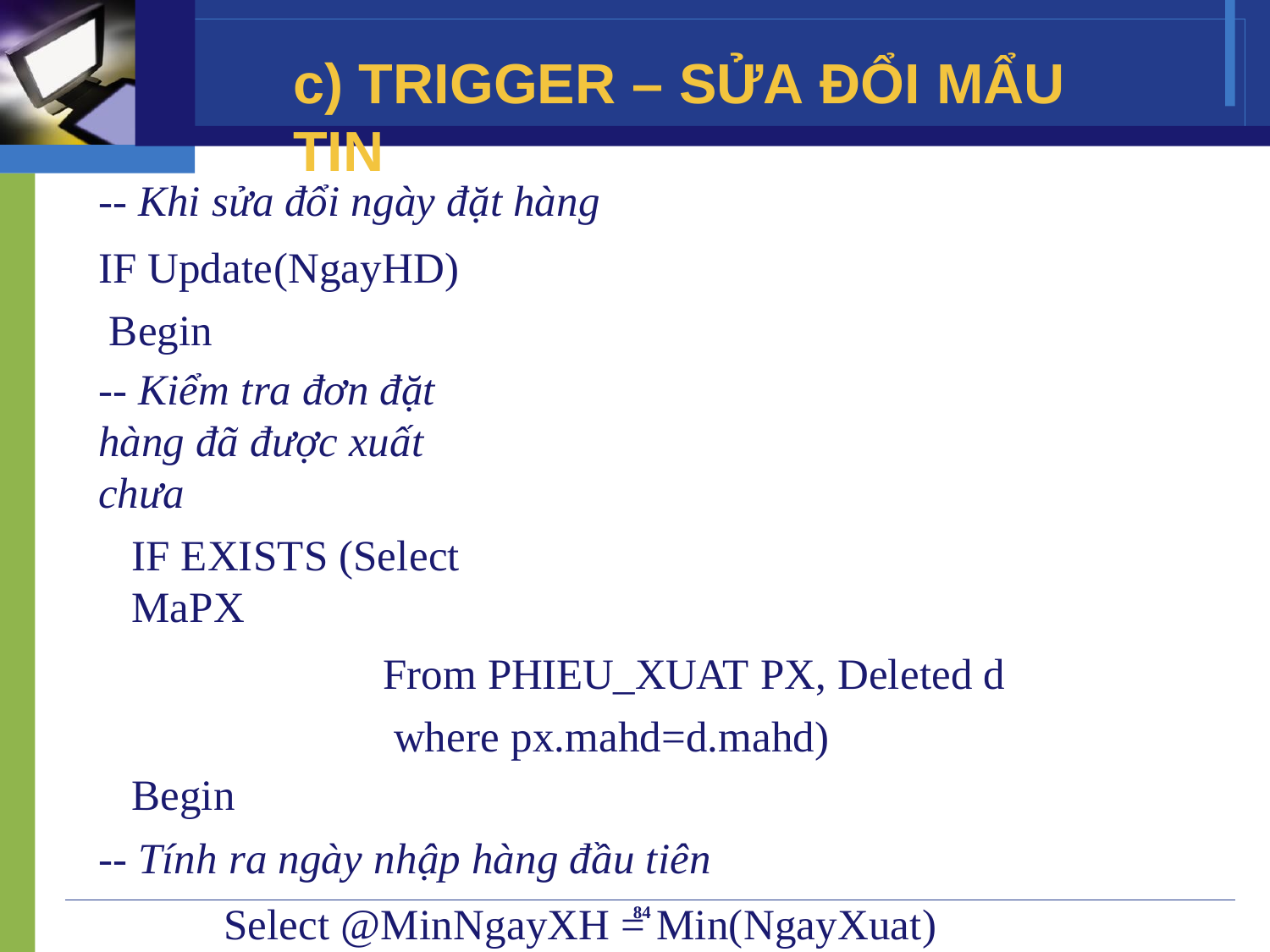

# c) TRIGGER – SỬA ĐỔI MẨU TIN
-- Khi sửa đổi ngày đặt hàng
IF Update(NgayHD)  Begin
-- Kiểm tra đơn đặt hàng đã được xuất chưa
IF EXISTS (Select MaPX
From PHIEU_XUAT PX, Deleted d  where px.mahd=d.mahd)
Begin
-- Tính ra ngày nhập hàng đầu tiên
Select @MinNgayXH = Min(NgayXuat)  From PHIEU_XUAT PX, DELETED D
Where PX.MaHD = D.MaHD
84